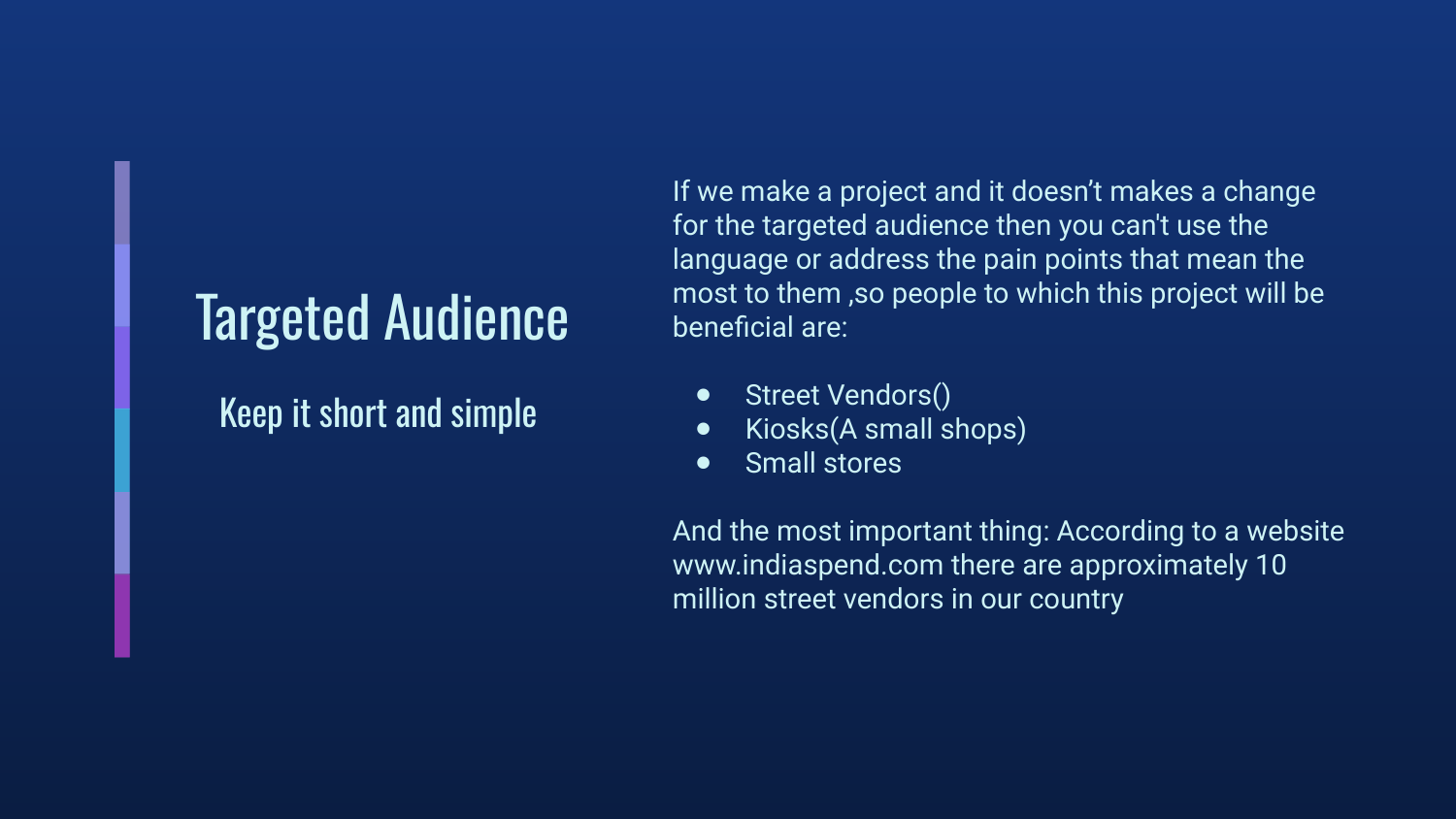

If we make a project and it doesn’t makes a change for the targeted audience then you can't use the language or address the pain points that mean the most to them ,so people to which this project will be beneficial are:

Street Vendors()
Kiosks(A small shops)
Small stores

And the most important thing: According to a website www.indiaspend.com there are approximately 10 million street vendors in our country

# Targeted Audience
Keep it short and simple